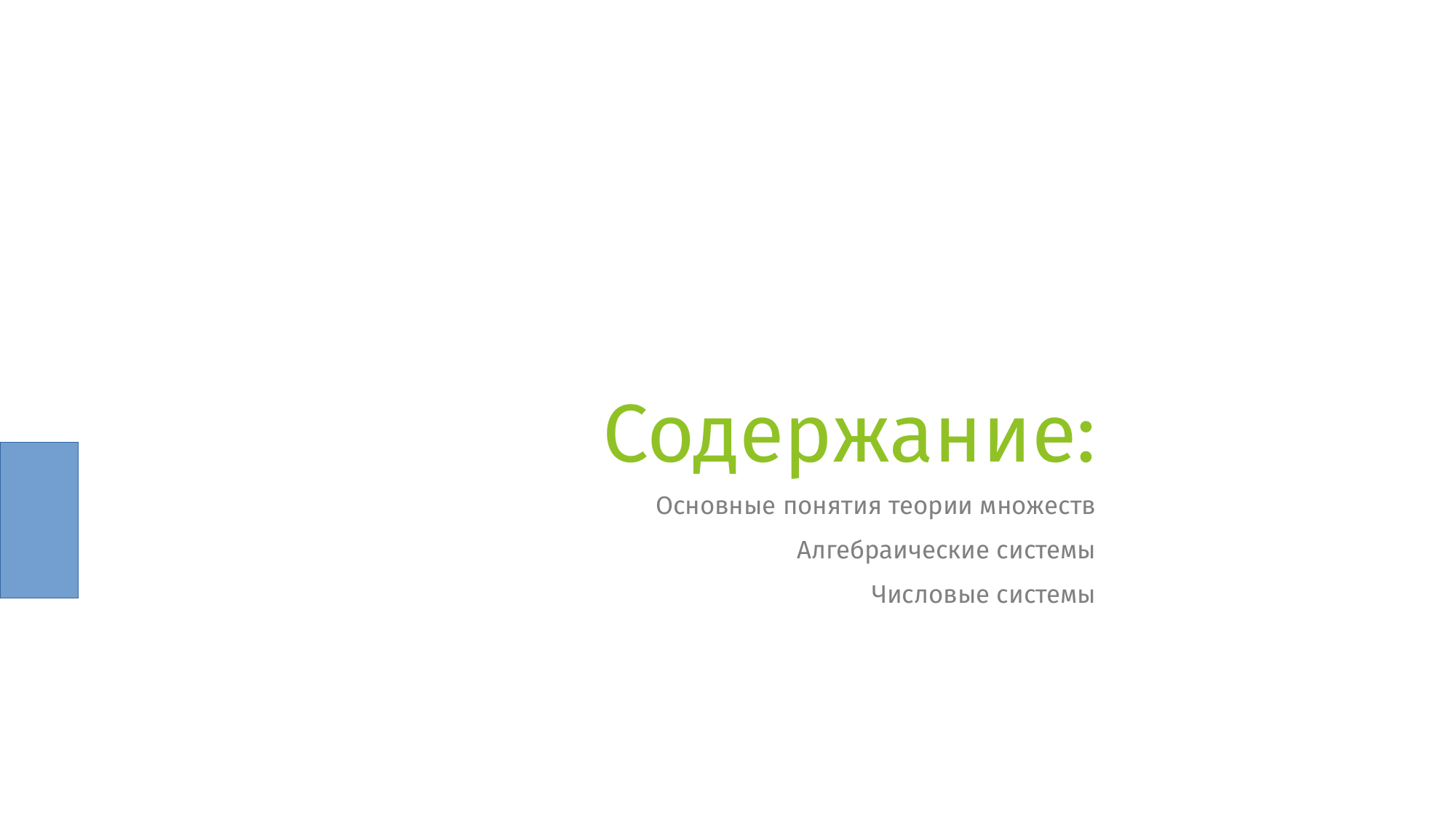

Содержание:
Основные понятия теории множеств
Алгебраические системы
Числовые системы